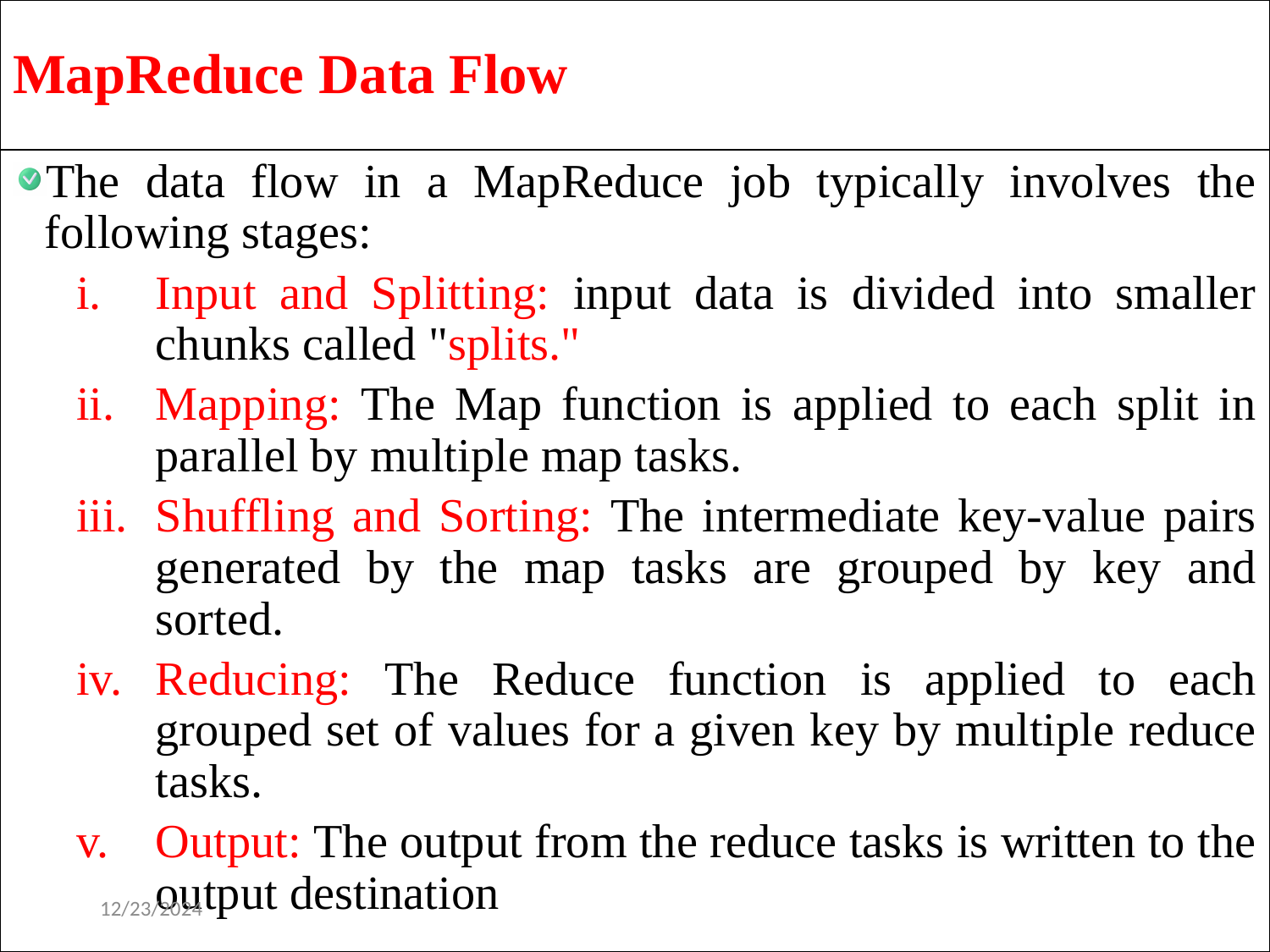

# MapReduce Data Flow
The data flow in a MapReduce job typically involves the following stages:
Input and Splitting: input data is divided into smaller chunks called "splits."
Mapping: The Map function is applied to each split in parallel by multiple map tasks.
Shuffling and Sorting: The intermediate key-value pairs generated by the map tasks are grouped by key and sorted.
Reducing: The Reduce function is applied to each grouped set of values for a given key by multiple reduce tasks.
Output: The output from the reduce tasks is written to the output destination
12/23/2024
6